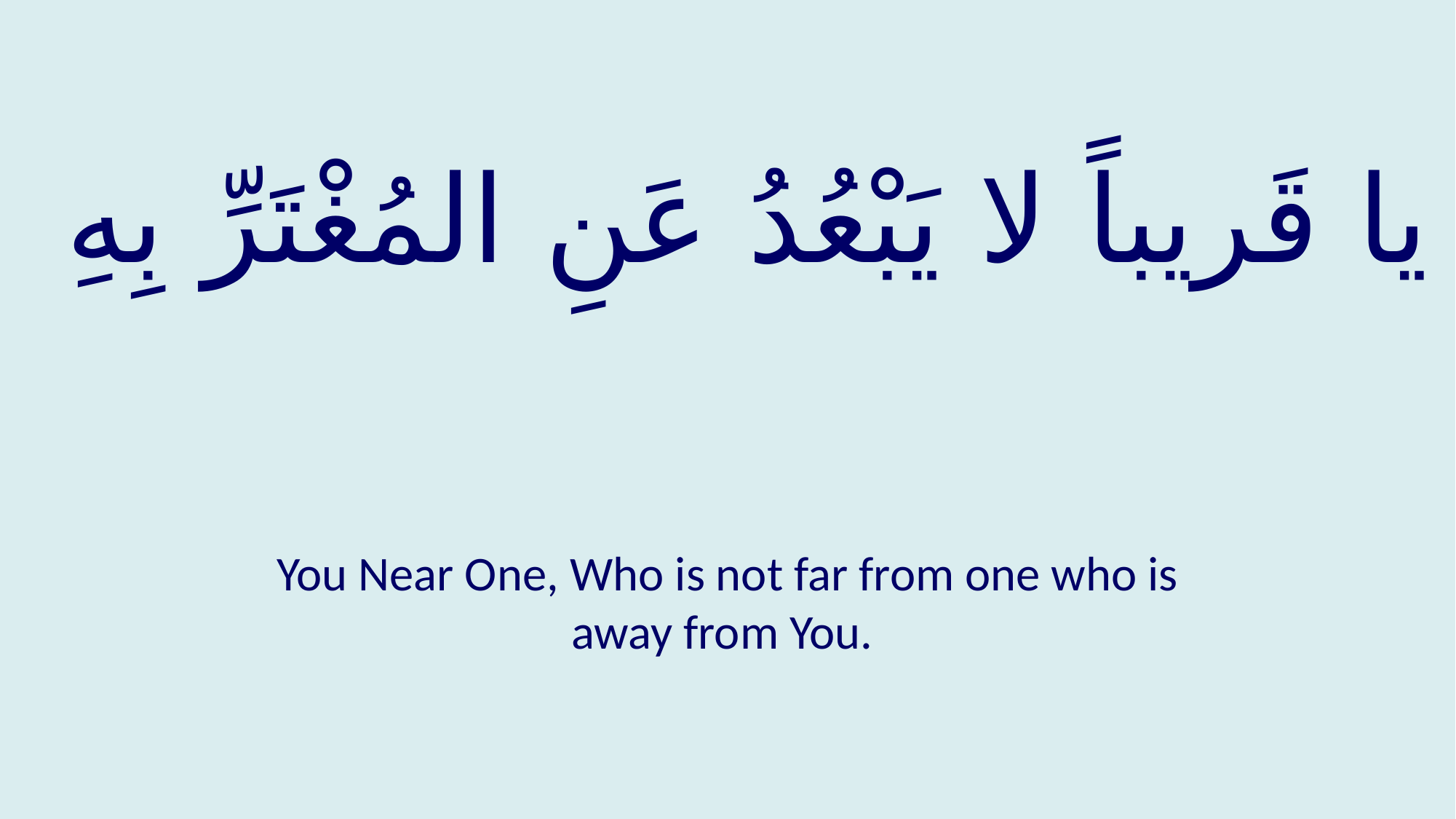

# يا قَريباً لا يَبْعُدُ عَنِ المُغْتَرِّ بِهِ
You Near One, Who is not far from one who is away from You.